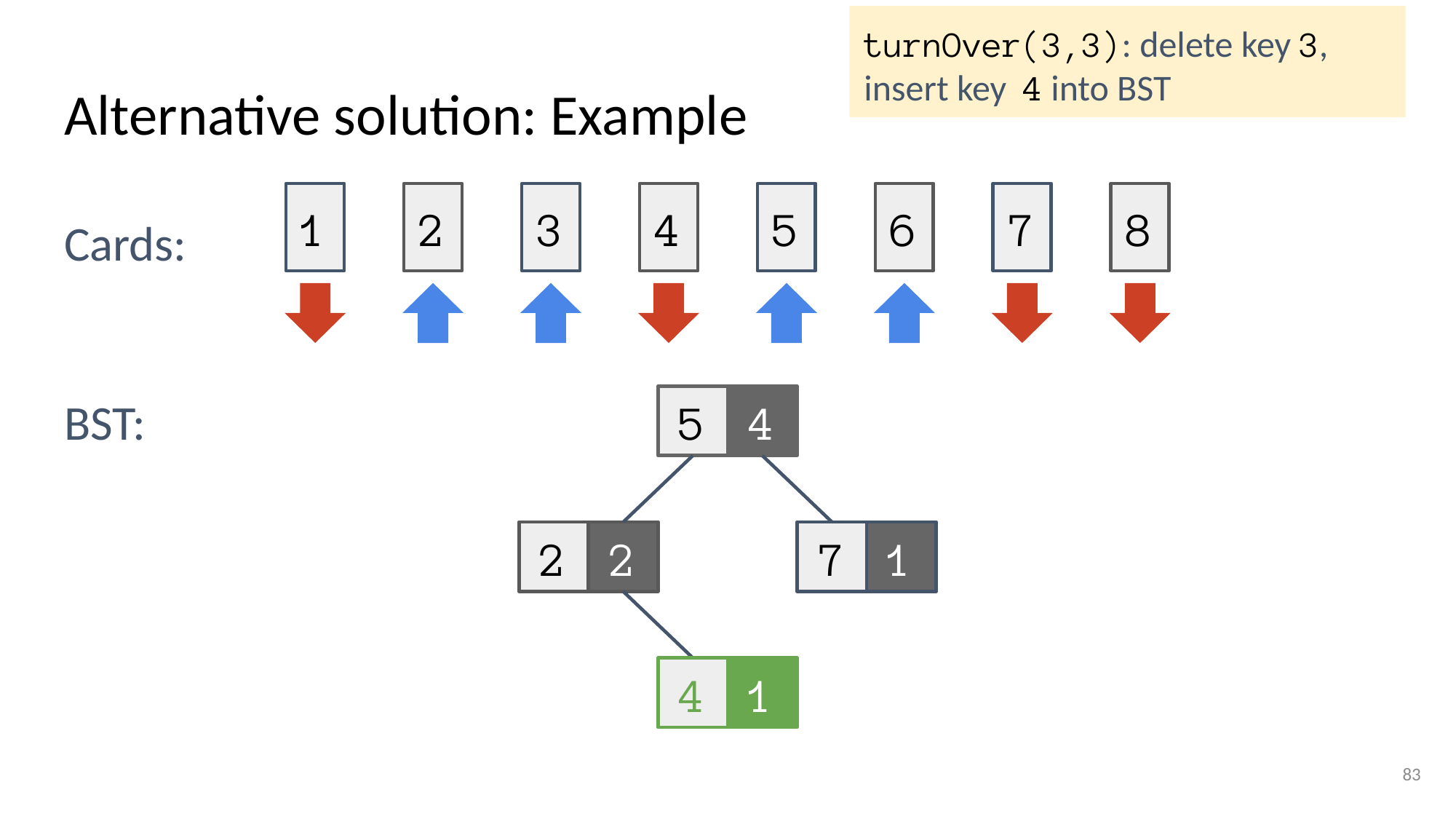

turnOver(3,3): delete key 3, insert key  4 into BST
# Alternative solution: Example
1
2
3
4
5
6
7
8
Cards:

BST:
5
4
2
2
7
1
4
1
83